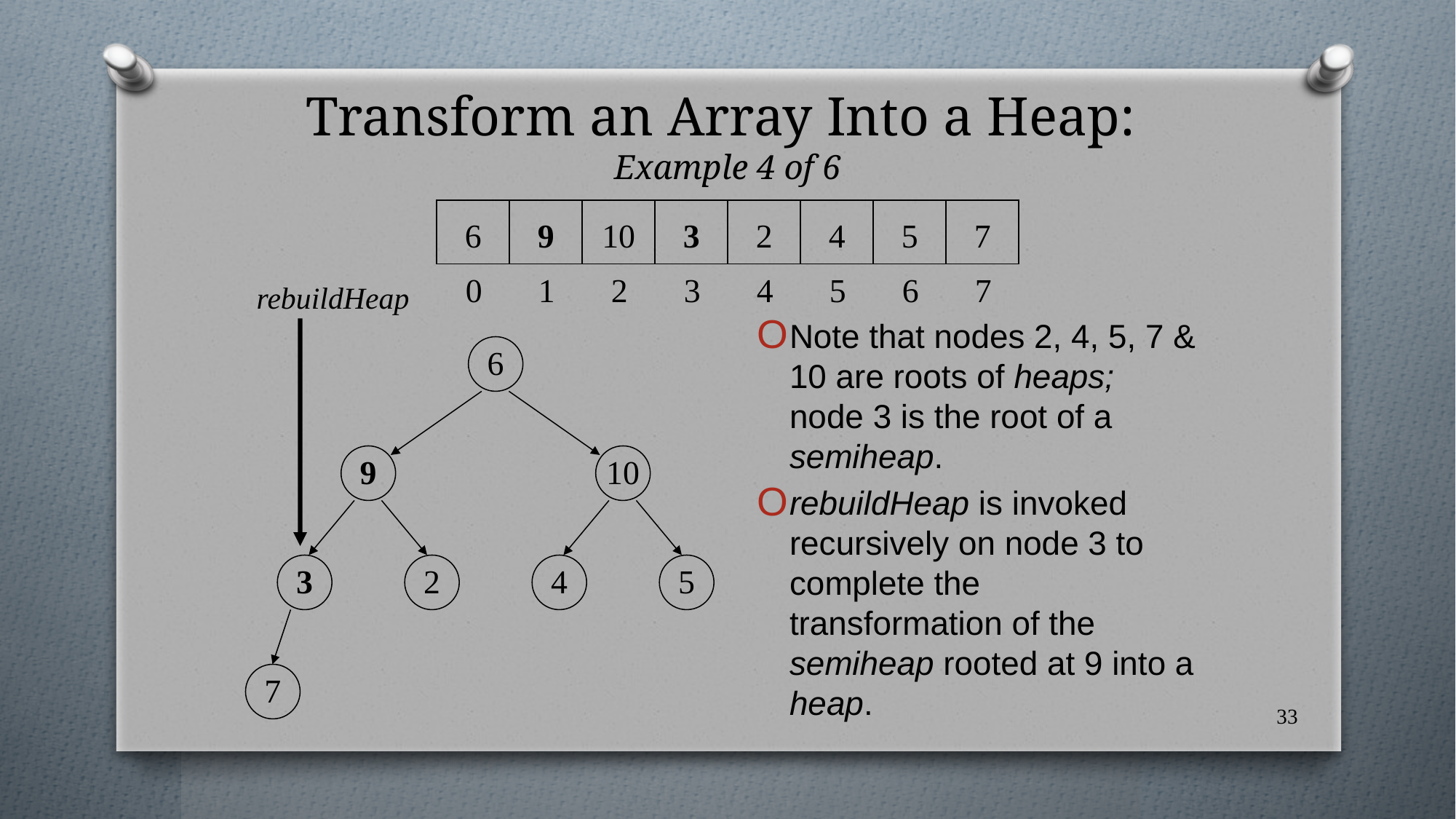

# Transform an Array Into a Heap: Example 4 of 6

6
9
10
3
2
4
5
7
0
1
2
3
4
5
6
7
rebuildHeap
Note that nodes 2, 4, 5, 7 & 10 are roots of heaps;  node 3 is the root of a semiheap.
rebuildHeap is invoked recursively on node 3 to complete the transformation of the semiheap rooted at 9 into a heap.

6

9
10

3

2

4

5

7
33